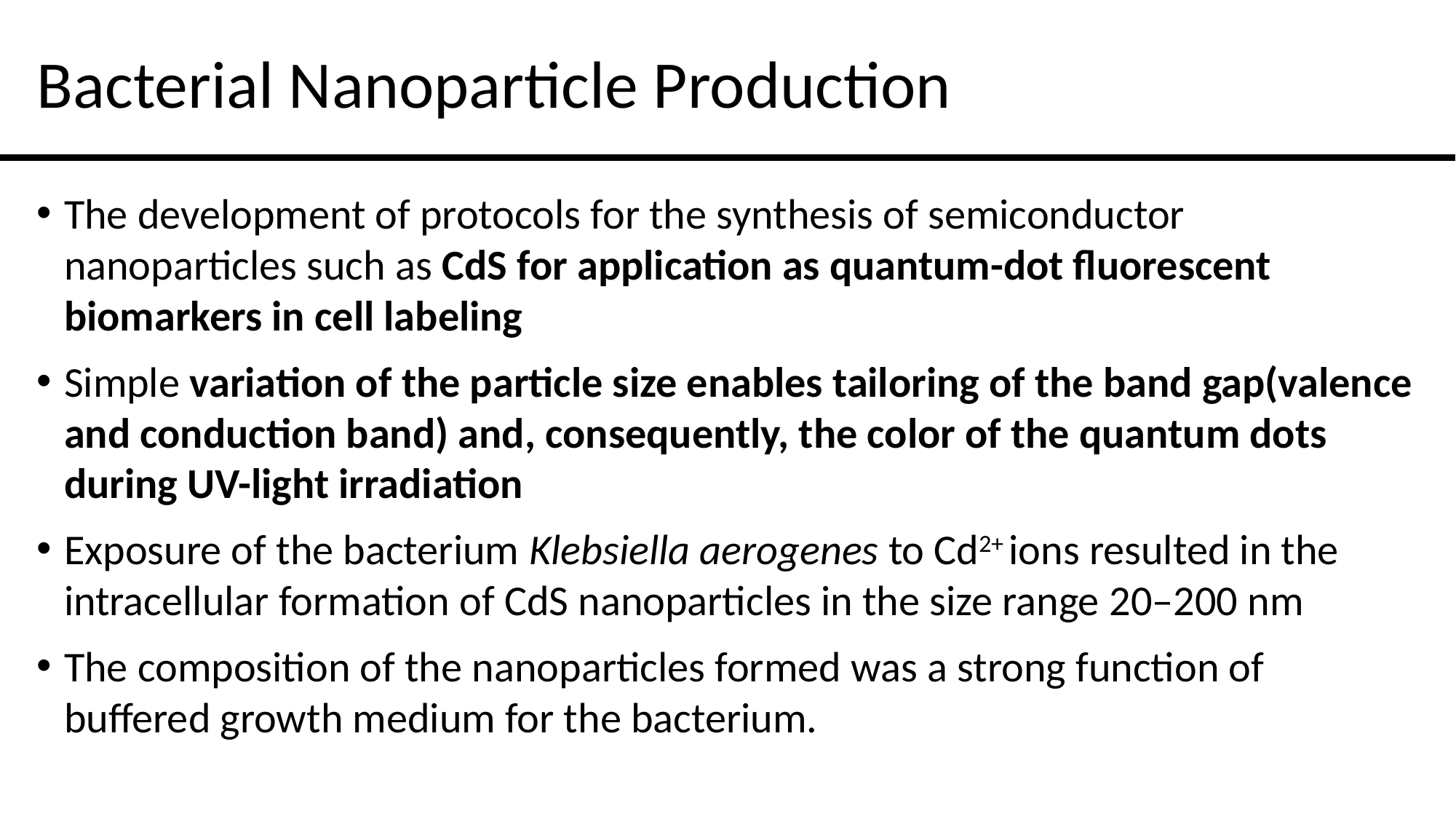

# Bacterial Nanoparticle Production
The development of protocols for the synthesis of semiconductor nanoparticles such as CdS for application as quantum-dot fluorescent biomarkers in cell labeling
Simple variation of the particle size enables tailoring of the band gap(valence and conduction band) and, consequently, the color of the quantum dots during UV-light irradiation
Exposure of the bacterium Klebsiella aerogenes to Cd2+ ions resulted in the intracellular formation of CdS nanoparticles in the size range 20–200 nm
The composition of the nanoparticles formed was a strong function of buffered growth medium for the bacterium.